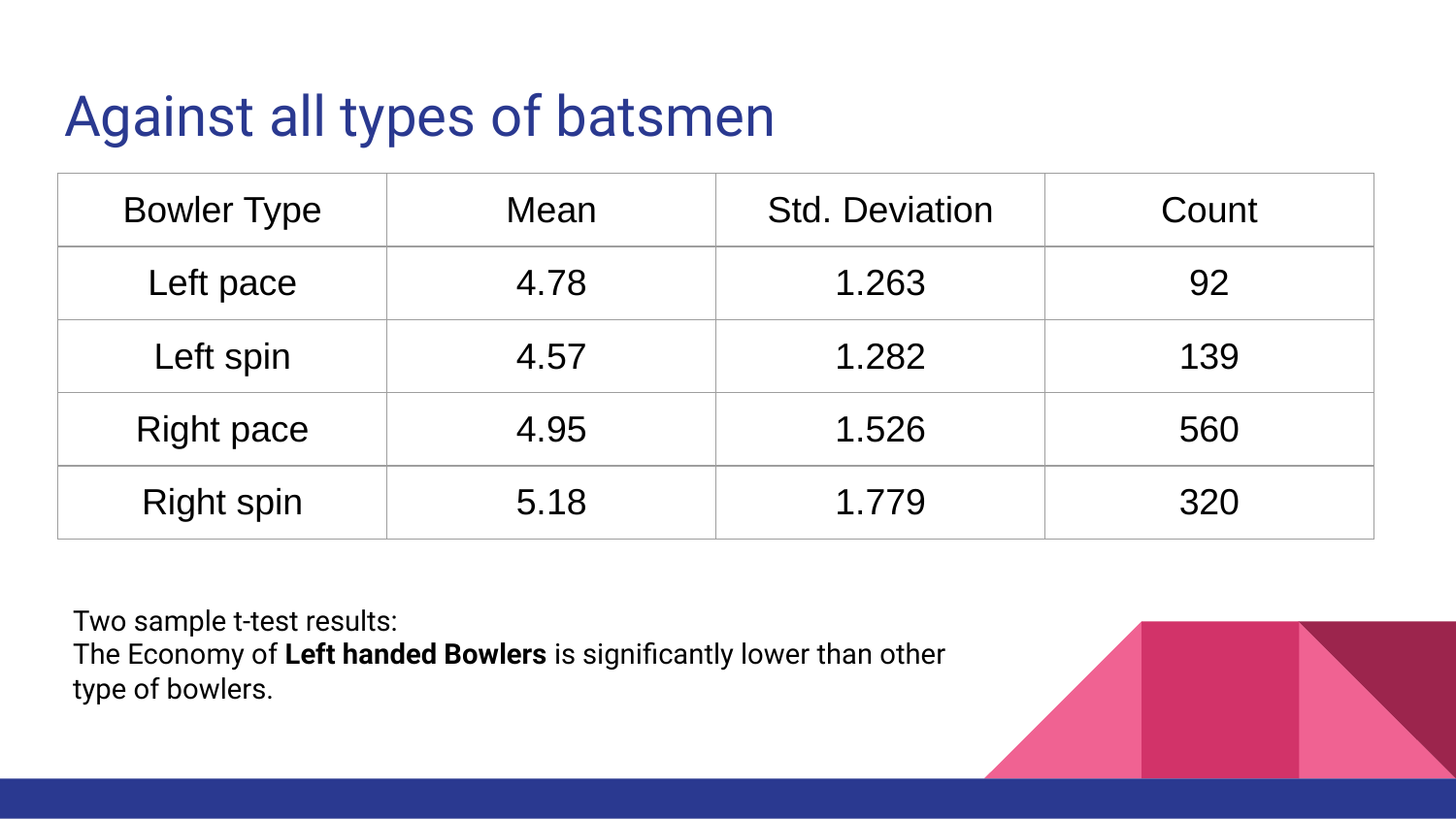

# Against all types of batsmen
| Bowler Type | Mean | Std. Deviation | Count |
| --- | --- | --- | --- |
| Left pace | 4.78 | 1.263 | 92 |
| Left spin | 4.57 | 1.282 | 139 |
| Right pace | 4.95 | 1.526 | 560 |
| Right spin | 5.18 | 1.779 | 320 |
Two sample t-test results:
The Economy of Left handed Bowlers is significantly lower than other type of bowlers.